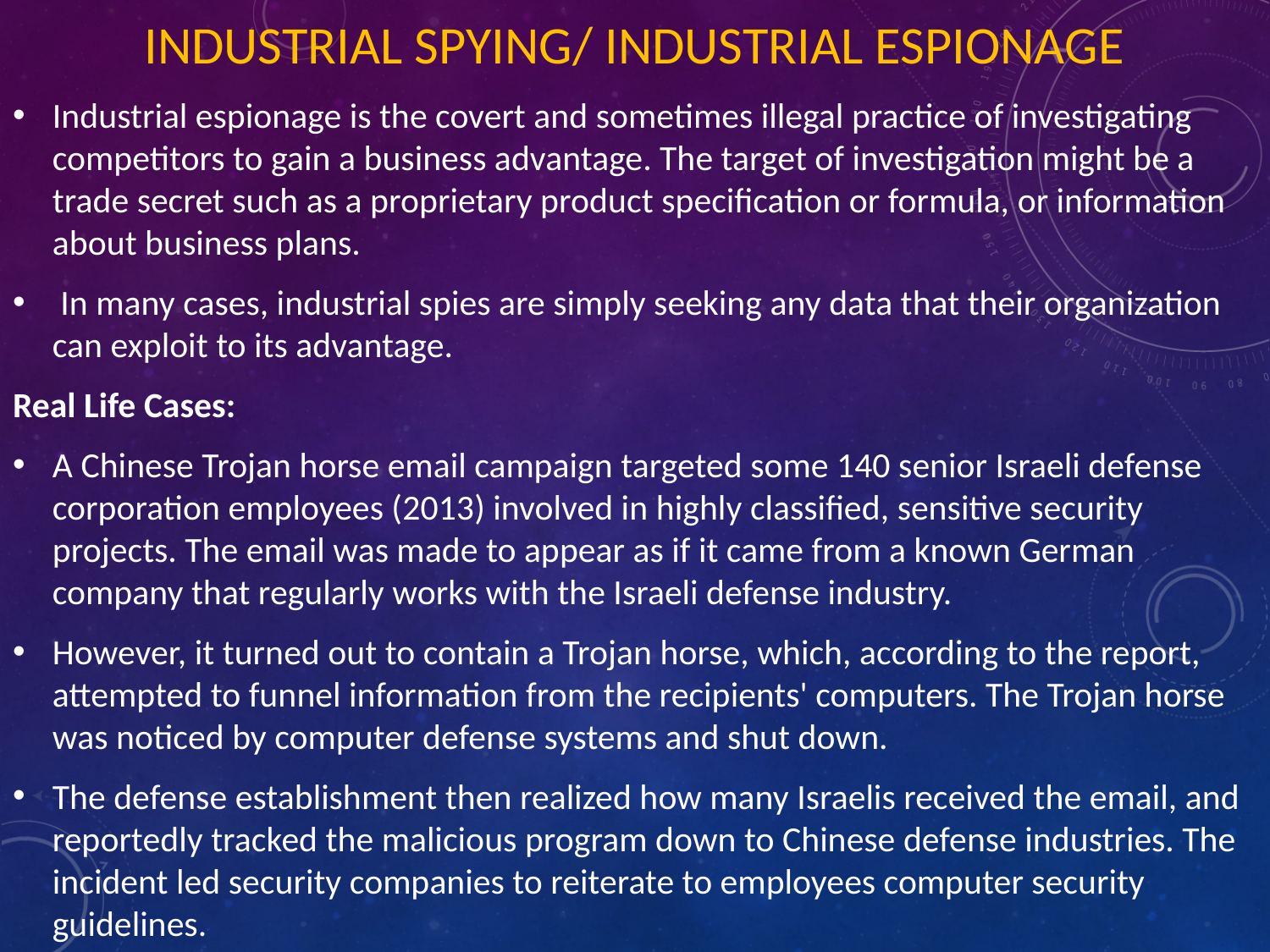

# Industrial spying/ Industrial Espionage
Industrial espionage is the covert and sometimes illegal practice of investigating competitors to gain a business advantage. The target of investigation might be a trade secret such as a proprietary product specification or formula, or information about business plans.
 In many cases, industrial spies are simply seeking any data that their organization can exploit to its advantage.
Real Life Cases:
A Chinese Trojan horse email campaign targeted some 140 senior Israeli defense corporation employees (2013) involved in highly classified, sensitive security projects. The email was made to appear as if it came from a known German company that regularly works with the Israeli defense industry.
However, it turned out to contain a Trojan horse, which, according to the report, attempted to funnel information from the recipients' computers. The Trojan horse was noticed by computer defense systems and shut down.
The defense establishment then realized how many Israelis received the email, and reportedly tracked the malicious program down to Chinese defense industries. The incident led security companies to reiterate to employees computer security guidelines.